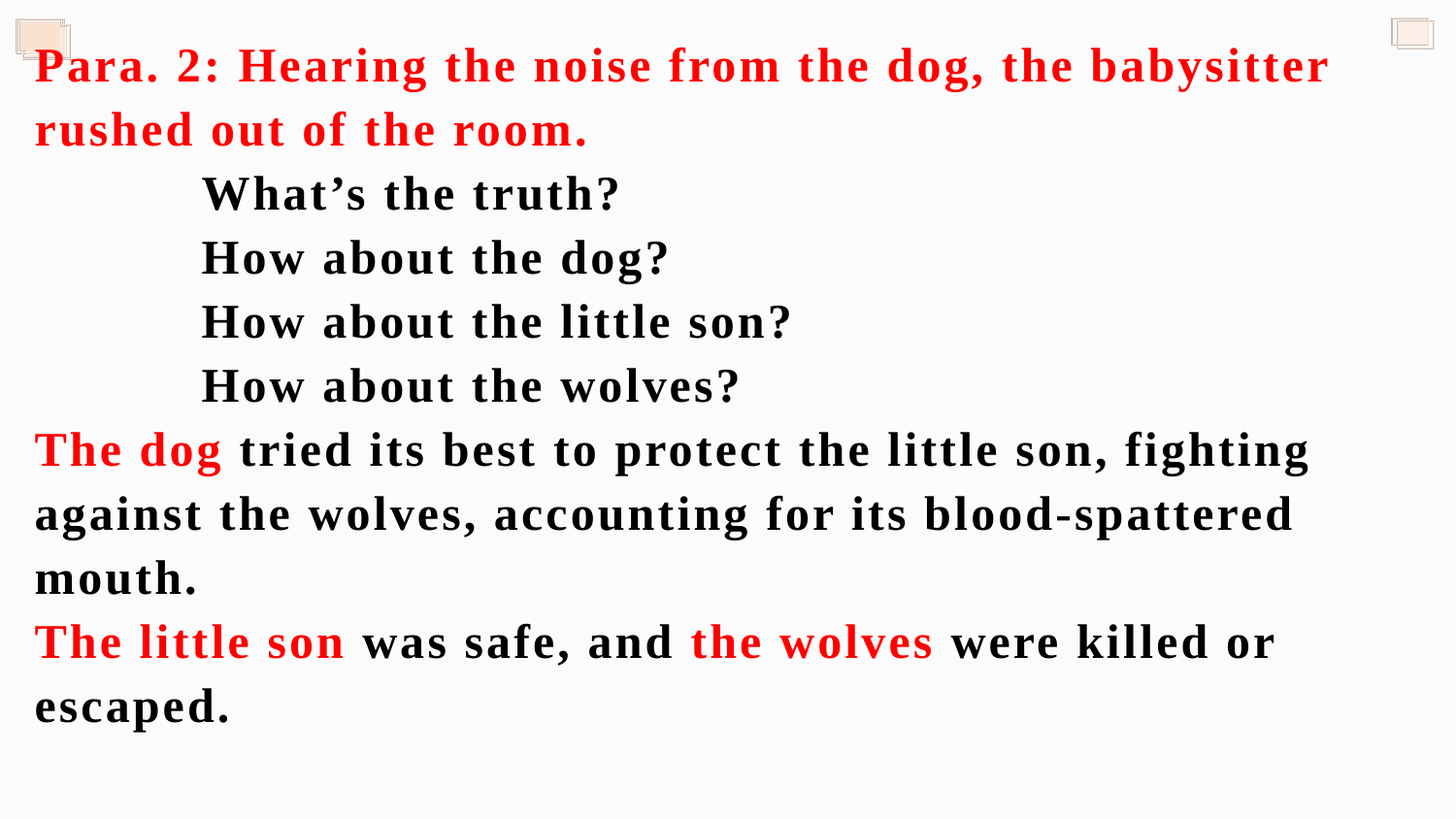

Para. 2: Hearing the noise from the dog, the babysitter rushed out of the room.
           What’s the truth?
           How about the dog?
           How about the little son?
           How about the wolves?
The dog tried its best to protect the little son, fighting against the wolves, accounting for its blood-spattered mouth.
The little son was safe, and the wolves were killed or escaped.